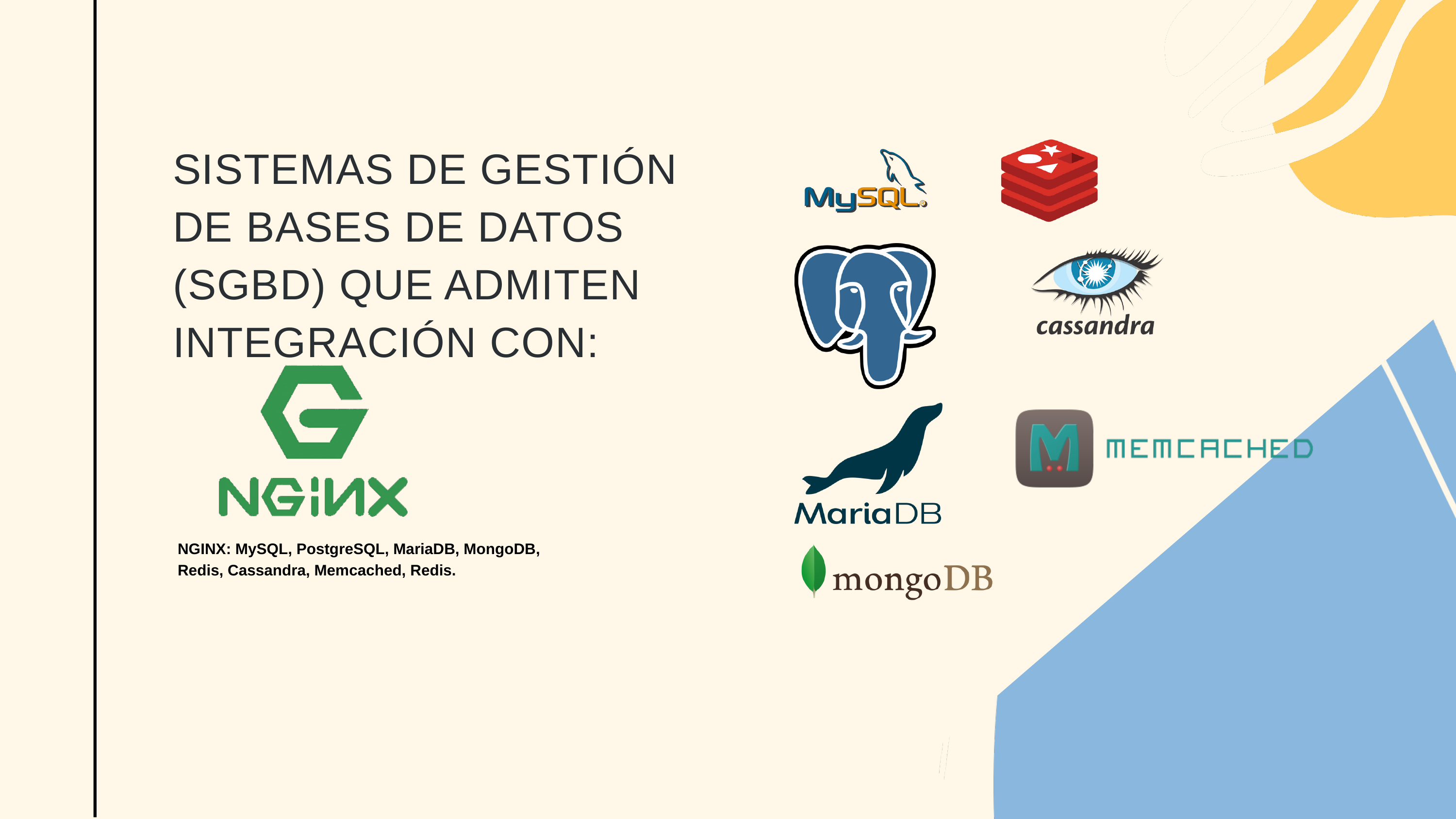

SISTEMAS DE GESTIÓN DE BASES DE DATOS (SGBD) QUE ADMITEN INTEGRACIÓN CON:

NGINX: MySQL, PostgreSQL, MariaDB, MongoDB, Redis, Cassandra, Memcached, Redis.